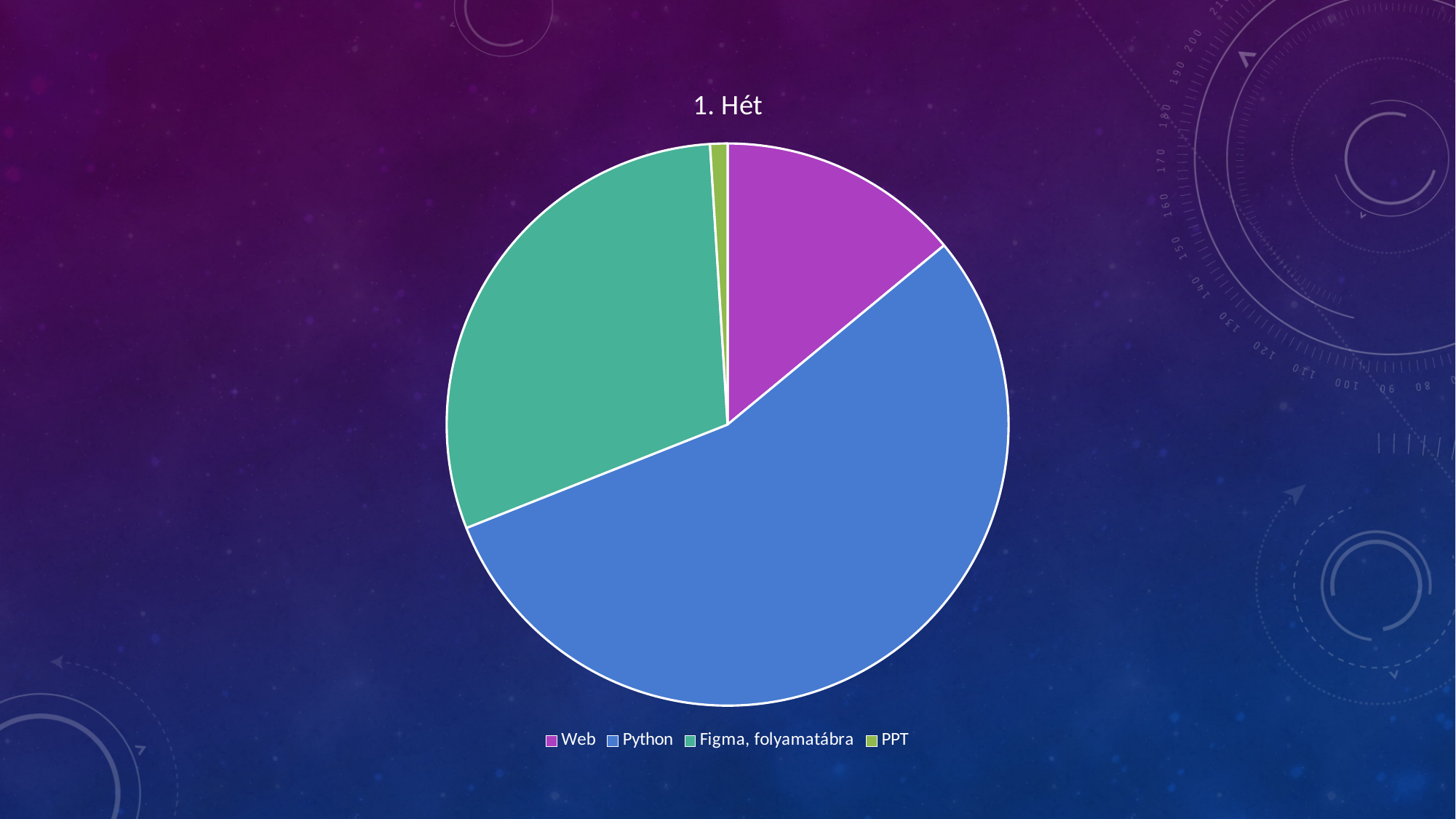

### Chart: 1. Hét

| Category | Értékesítés |
|---|---|
| Web | 1.4 |
| Python | 5.5 |
| Figma, folyamatábra | 3.0 |
| PPT | 0.1 |